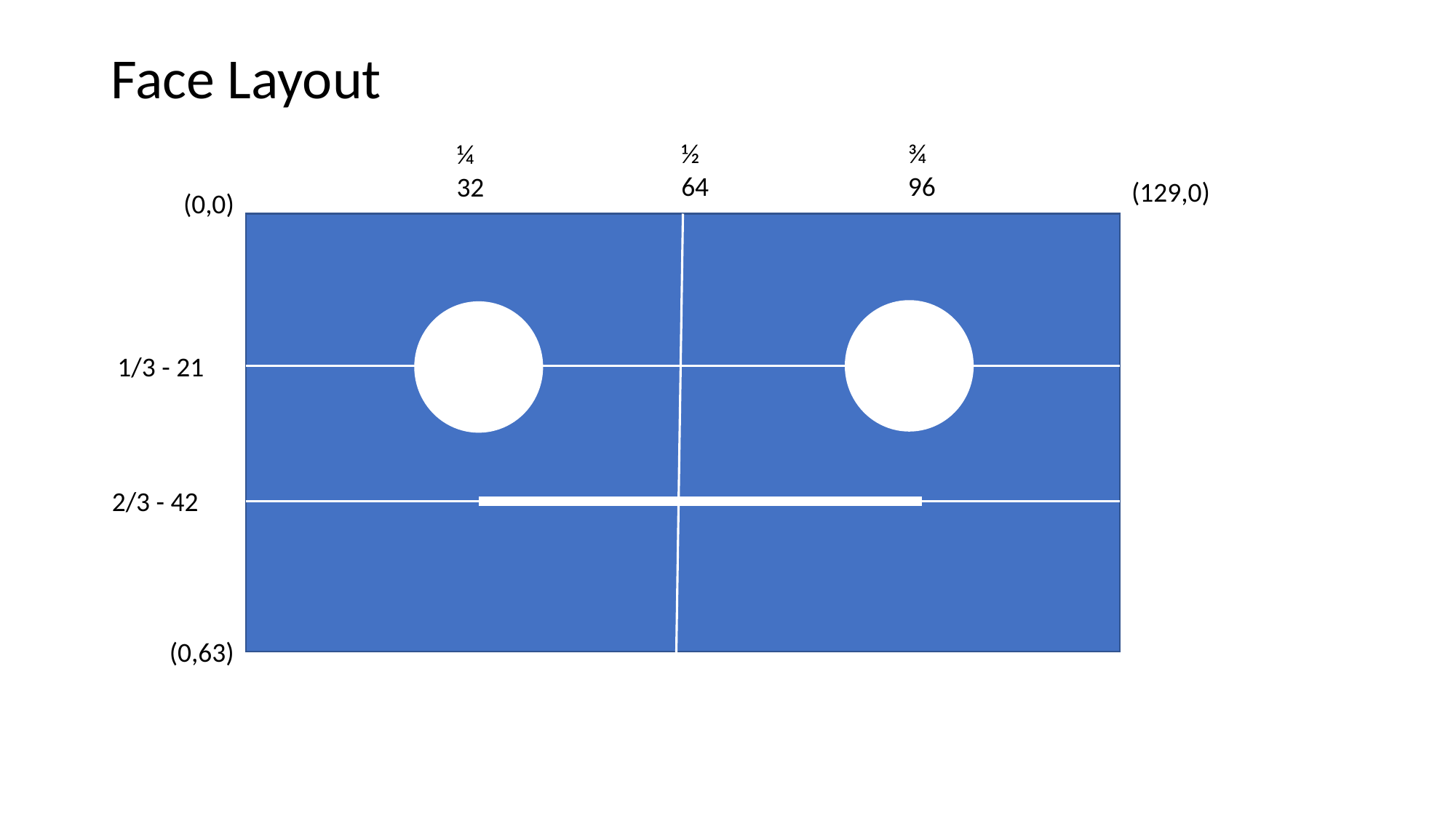

# Face Layout
½
64
¾
96
¼
32
(129,0)
(0,0)

1/3 - 21
2/3 - 42
(0,63)